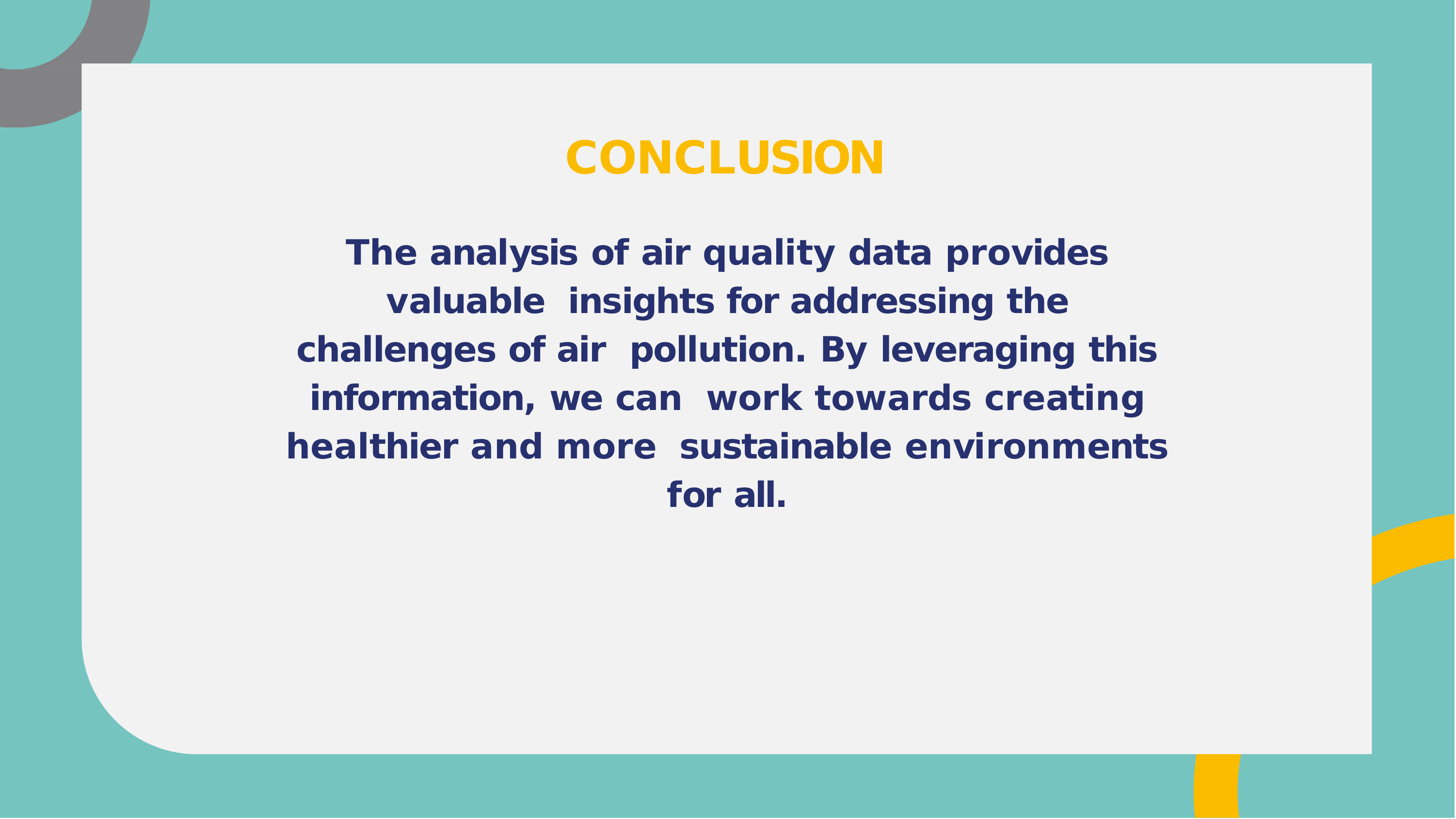

# CONCLUSION
The analysis of air quality data provides valuable  insights for addressing the challenges of air  pollution. By leveraging this information, we can  work towards creating healthier and more  sustainable environments for all.